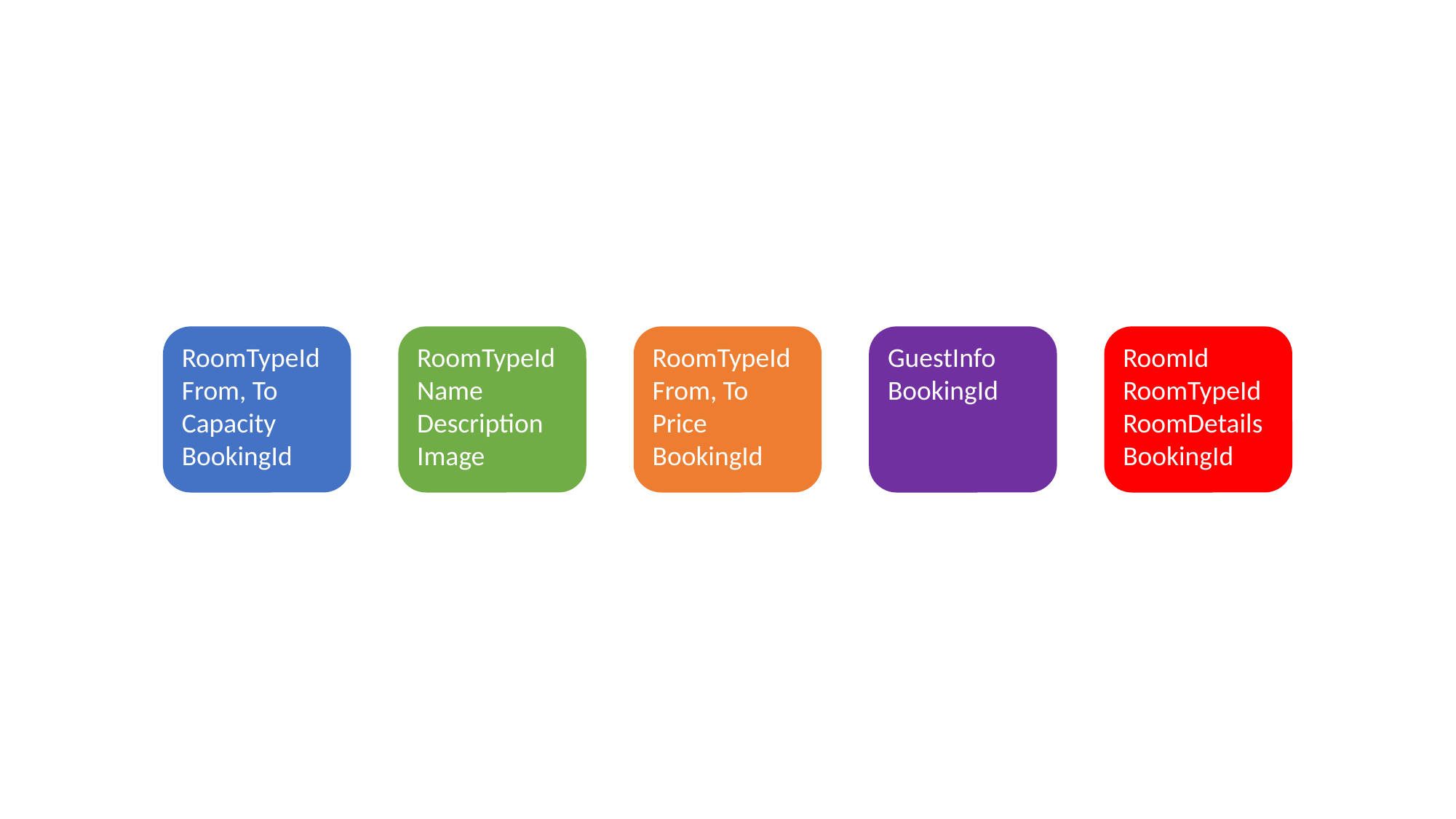

GuestInfo
BookingId

RoomTypeId
From, To
Capacity
BookingId
RoomId
RoomTypeId
RoomDetails
BookingId
RoomTypeId
Name
Description
Image
RoomTypeId
From, To
Price
BookingId